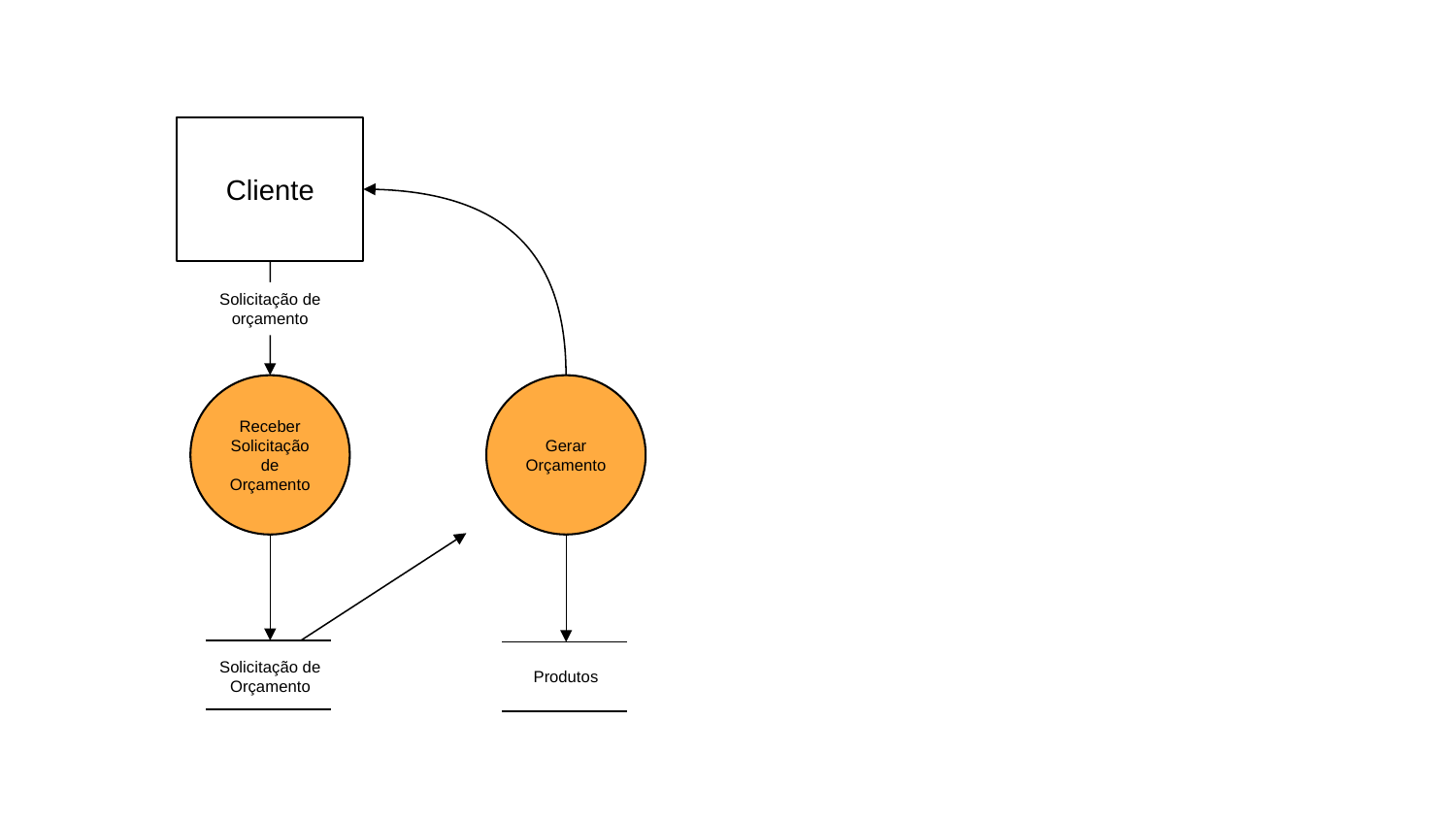

Cliente
Solicitação de orçamento
Receber Solicitação de Orçamento
Gerar Orçamento
Solicitação de Orçamento
Produtos